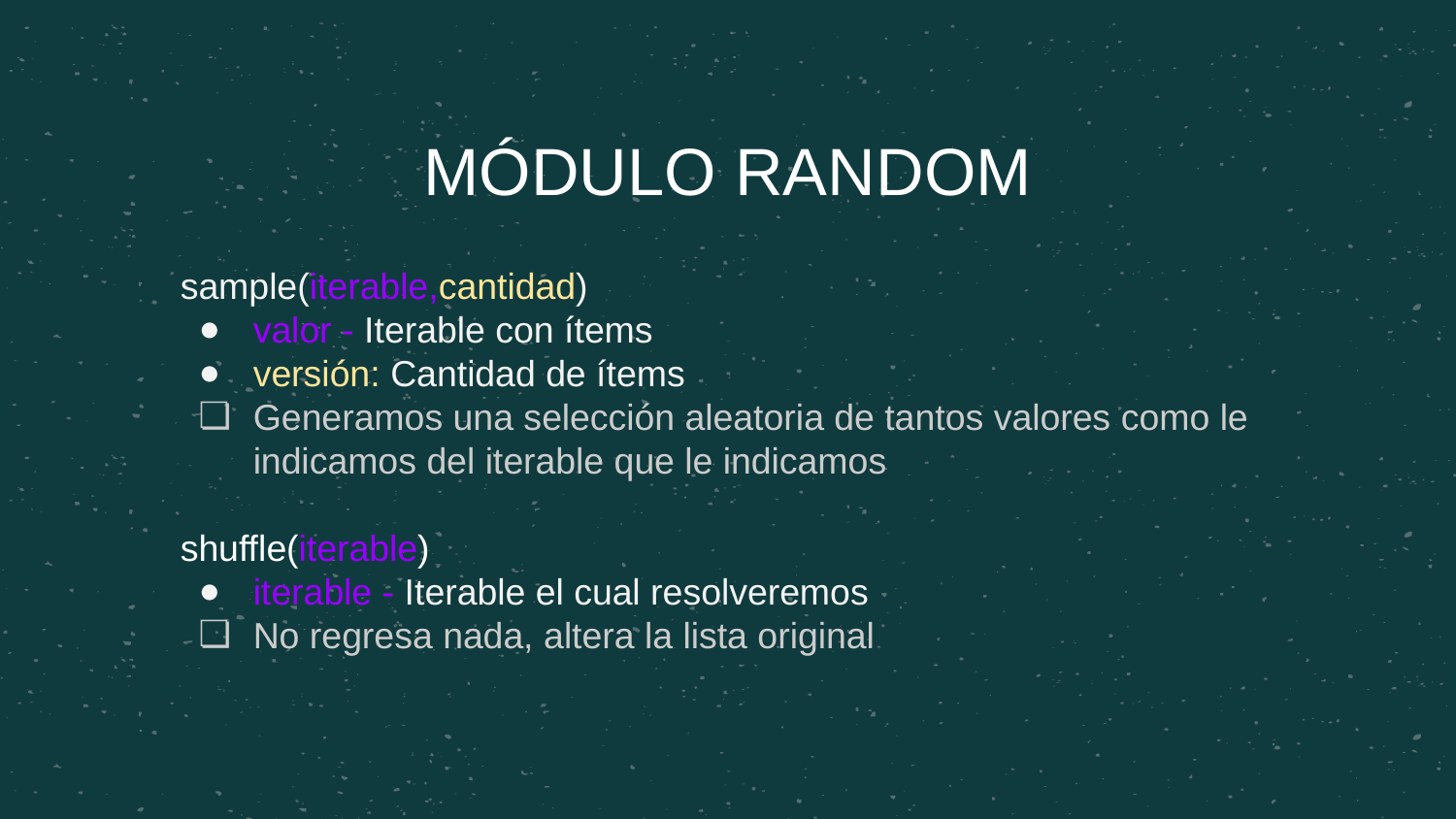

# MÓDULO RANDOM
sample(iterable,cantidad)
valor - Iterable con ítems
versión: Cantidad de ítems
Generamos una selección aleatoria de tantos valores como le indicamos del iterable que le indicamos

shuffle(iterable)
iterable - Iterable el cual resolveremos
No regresa nada, altera la lista original